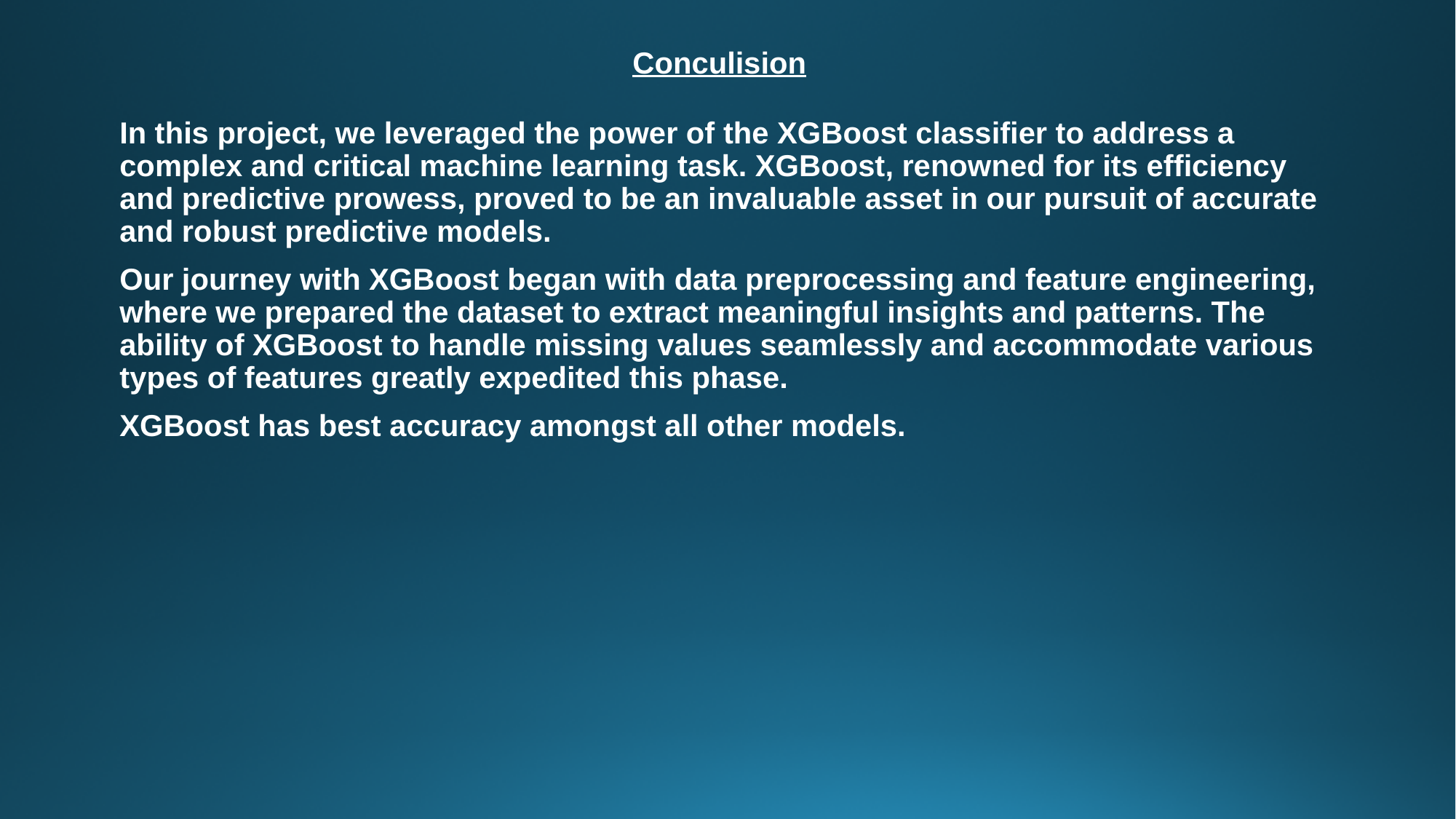

Conculision
In this project, we leveraged the power of the XGBoost classifier to address a complex and critical machine learning task. XGBoost, renowned for its efficiency and predictive prowess, proved to be an invaluable asset in our pursuit of accurate and robust predictive models.
Our journey with XGBoost began with data preprocessing and feature engineering, where we prepared the dataset to extract meaningful insights and patterns. The ability of XGBoost to handle missing values seamlessly and accommodate various types of features greatly expedited this phase.
XGBoost has best accuracy amongst all other models.